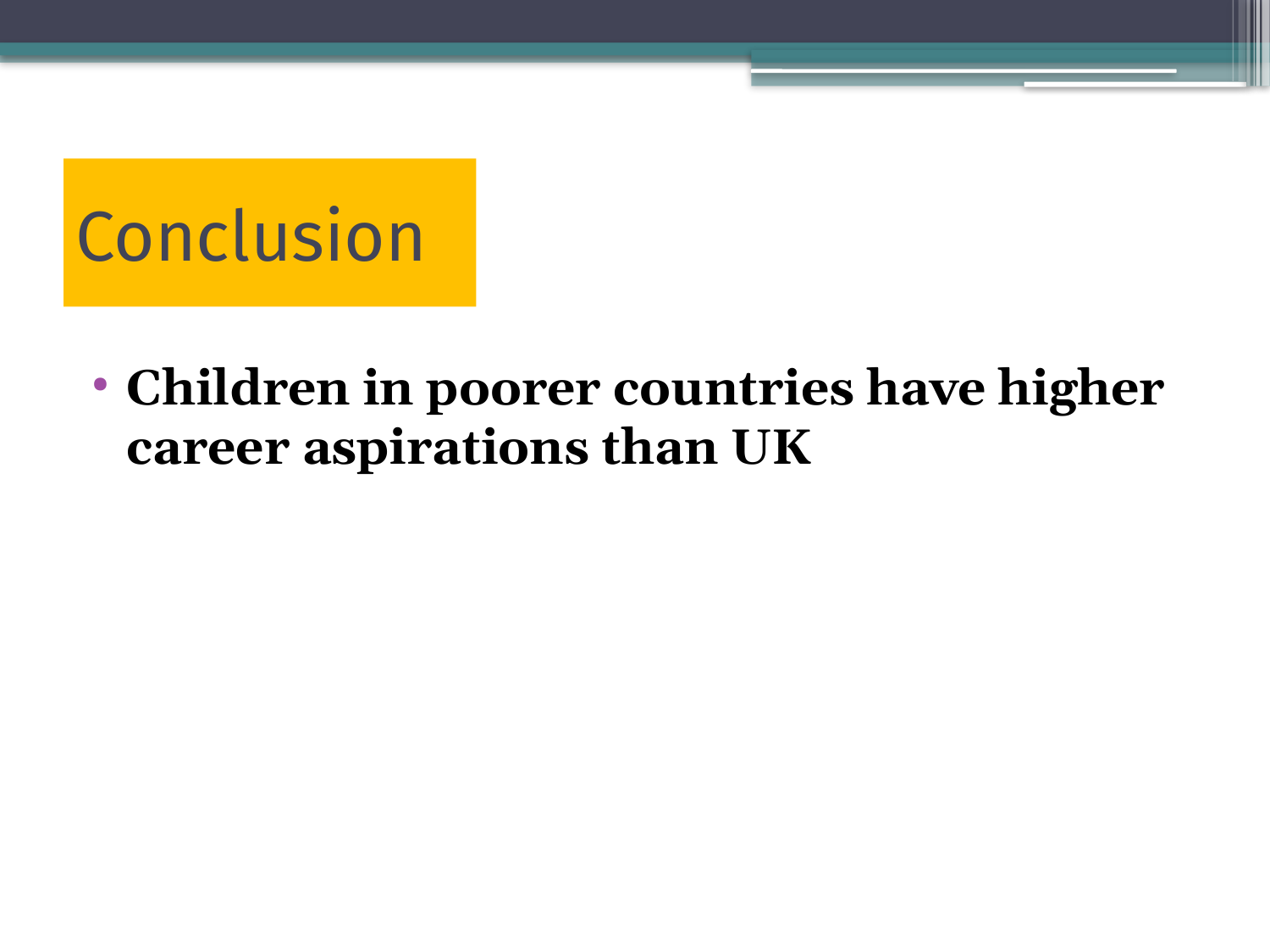

# Conclusion
Children in poorer countries have higher career aspirations than UK